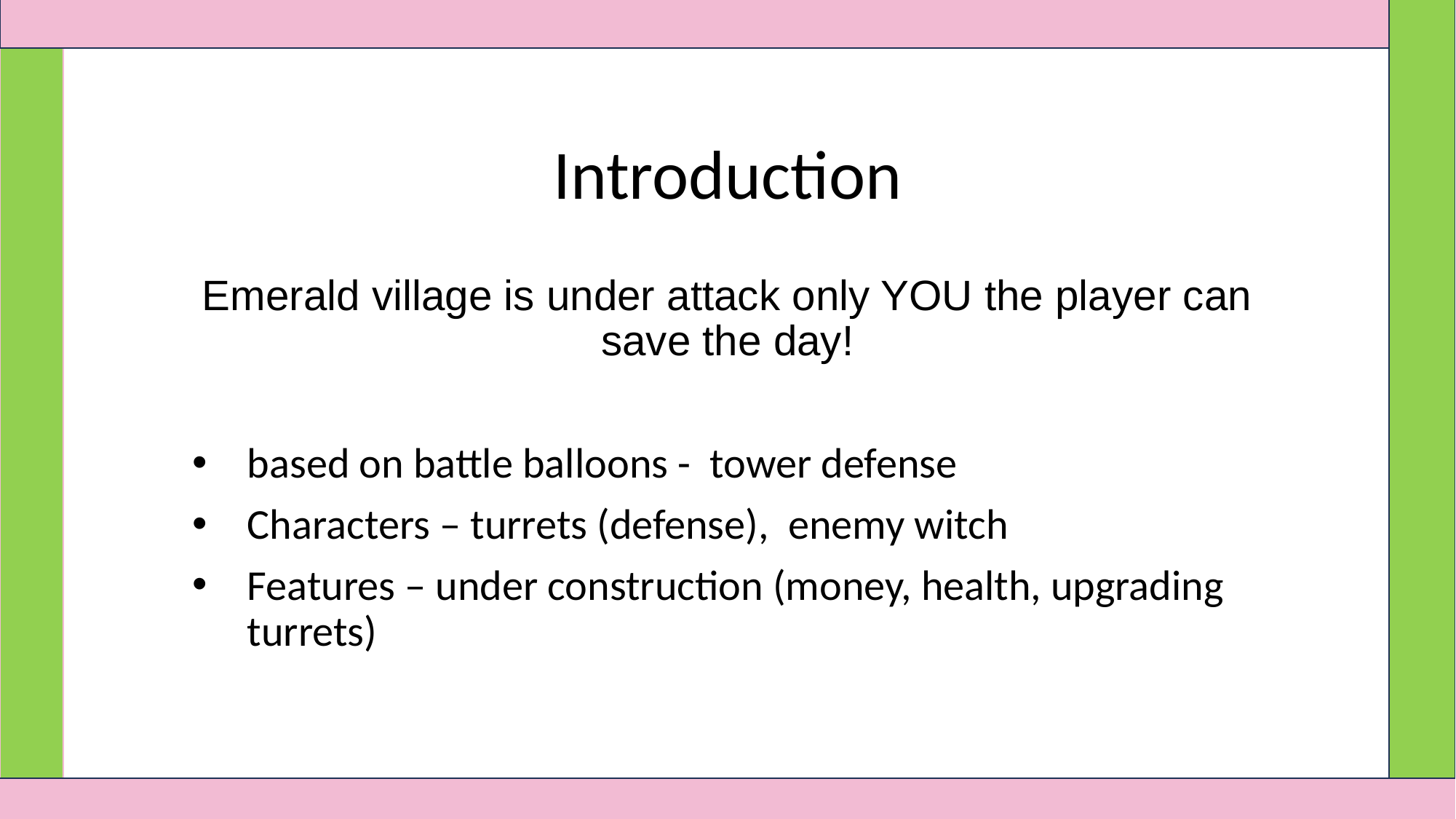

# Introduction
Emerald village is under attack only YOU the player can save the day!

based on battle balloons -  tower defense
Characters – turrets (defense),  enemy witch
Features – under construction (money, health, upgrading turrets)